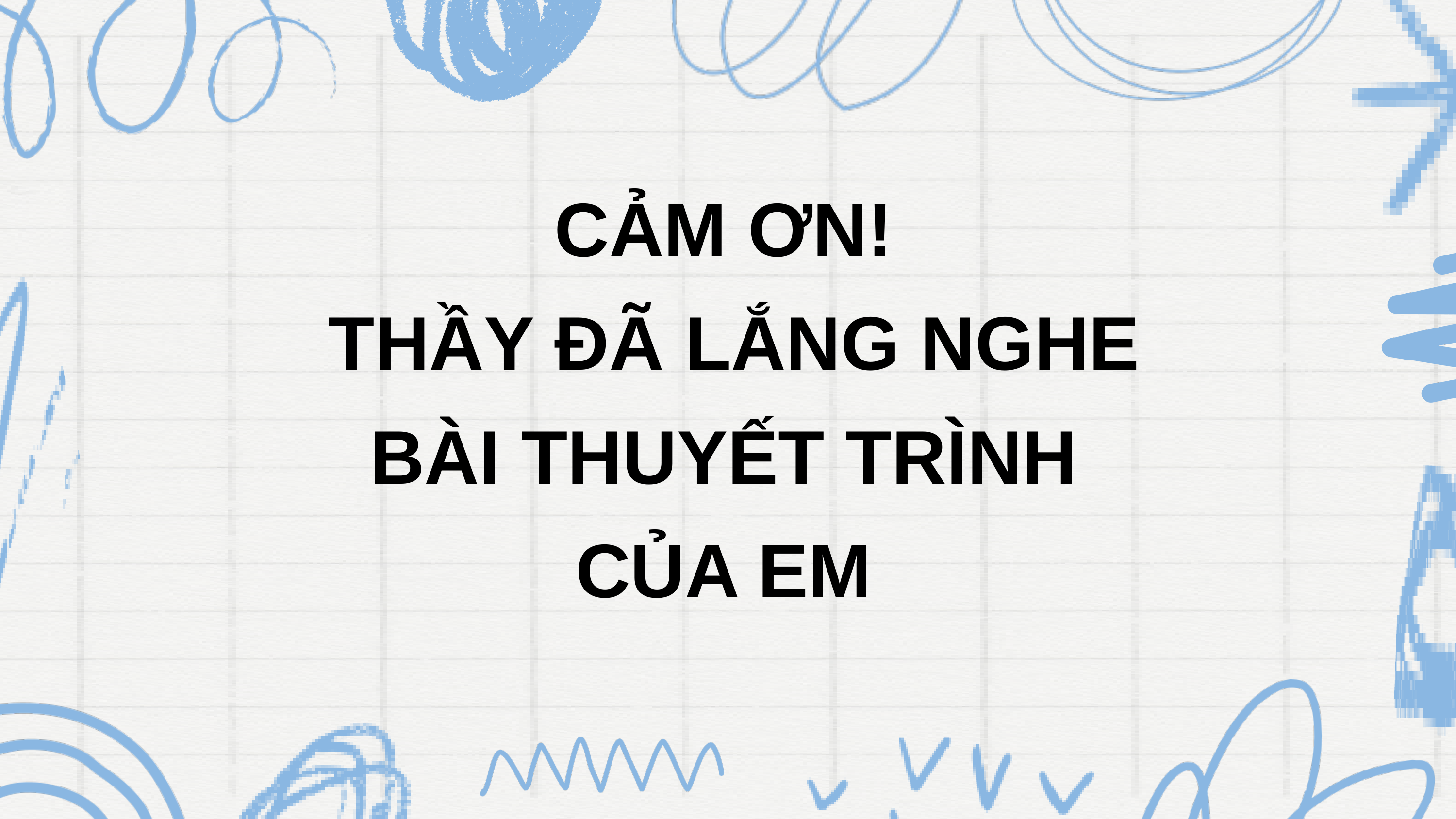

CẢM ƠN!
 THẦY ĐÃ LẮNG NGHE BÀI THUYẾT TRÌNH CỦA EM